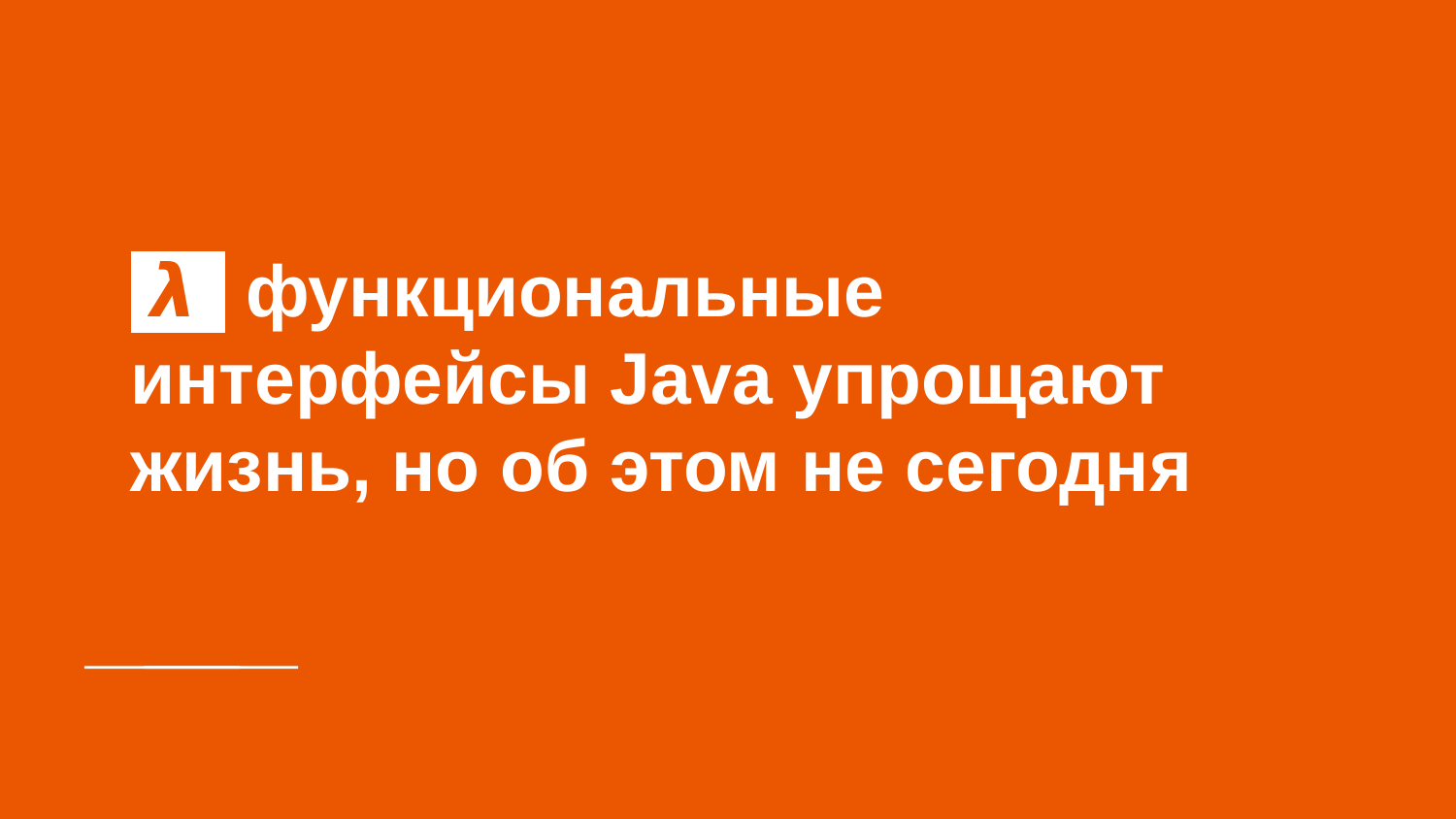

# 𝞴  функциональные интерфейсы Java упрощают жизнь, но об этом не сегодня